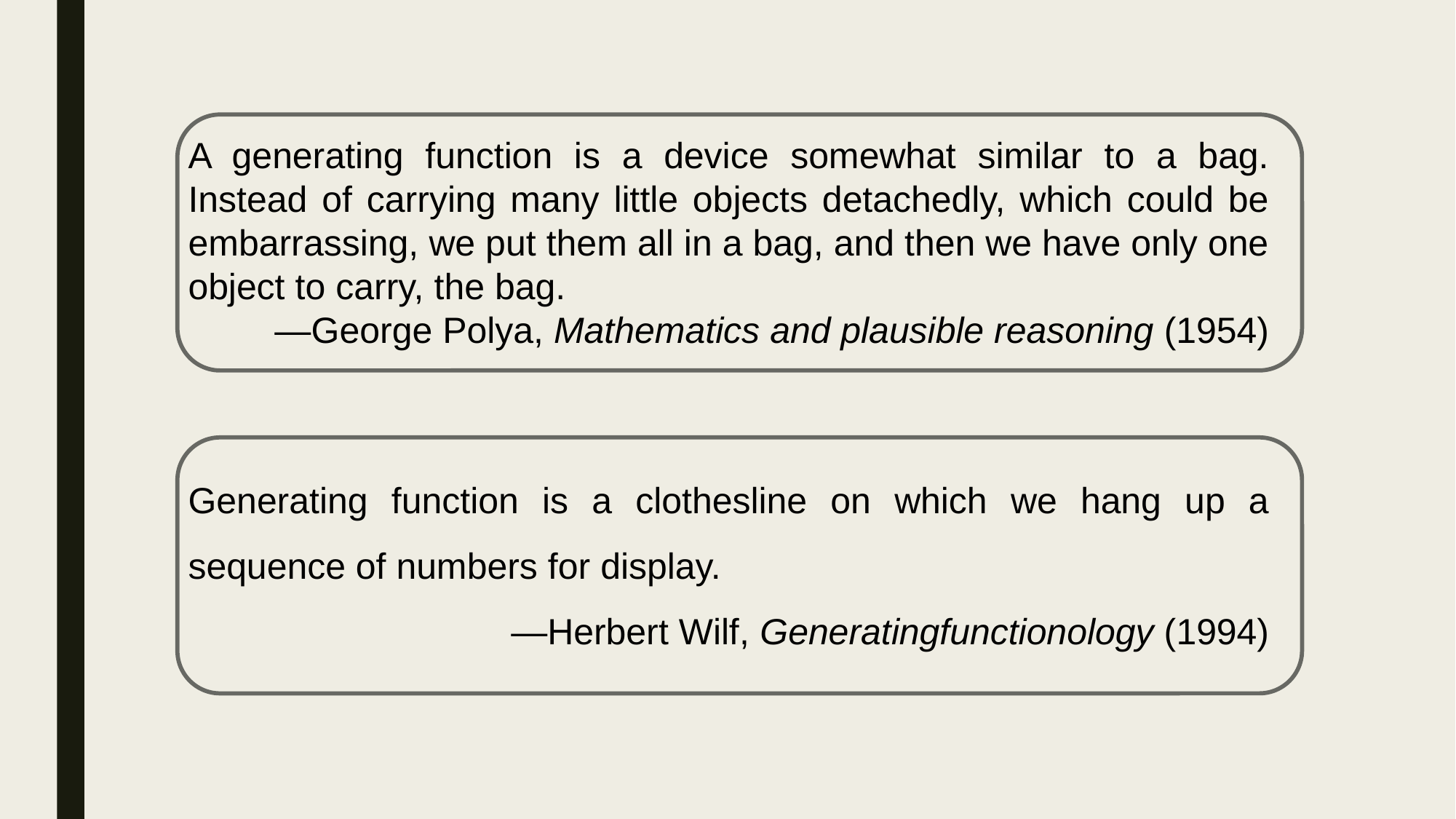

A generating function is a device somewhat similar to a bag. Instead of carrying many little objects detachedly, which could be embarrassing, we put them all in a bag, and then we have only one object to carry, the bag.
—George Polya, Mathematics and plausible reasoning (1954)

Generating function is a clothesline on which we hang up a sequence of numbers for display.
—Herbert Wilf, Generatingfunctionology (1994)